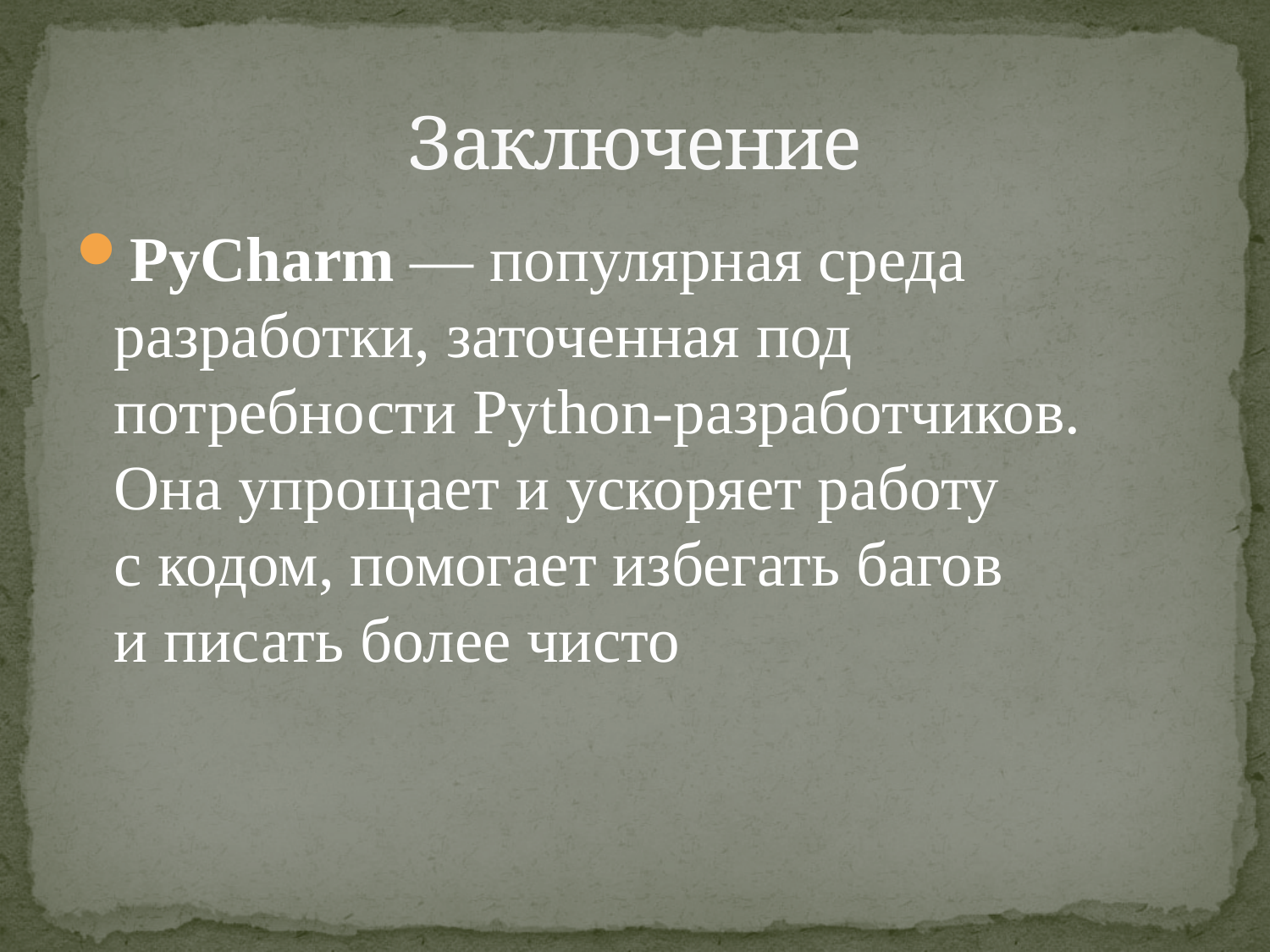

# Заключение
PyCharm — популярная среда разработки, заточенная под потребности Python-разработчиков. Она упрощает и ускоряет работу с кодом, помогает избегать багов и писать более чисто